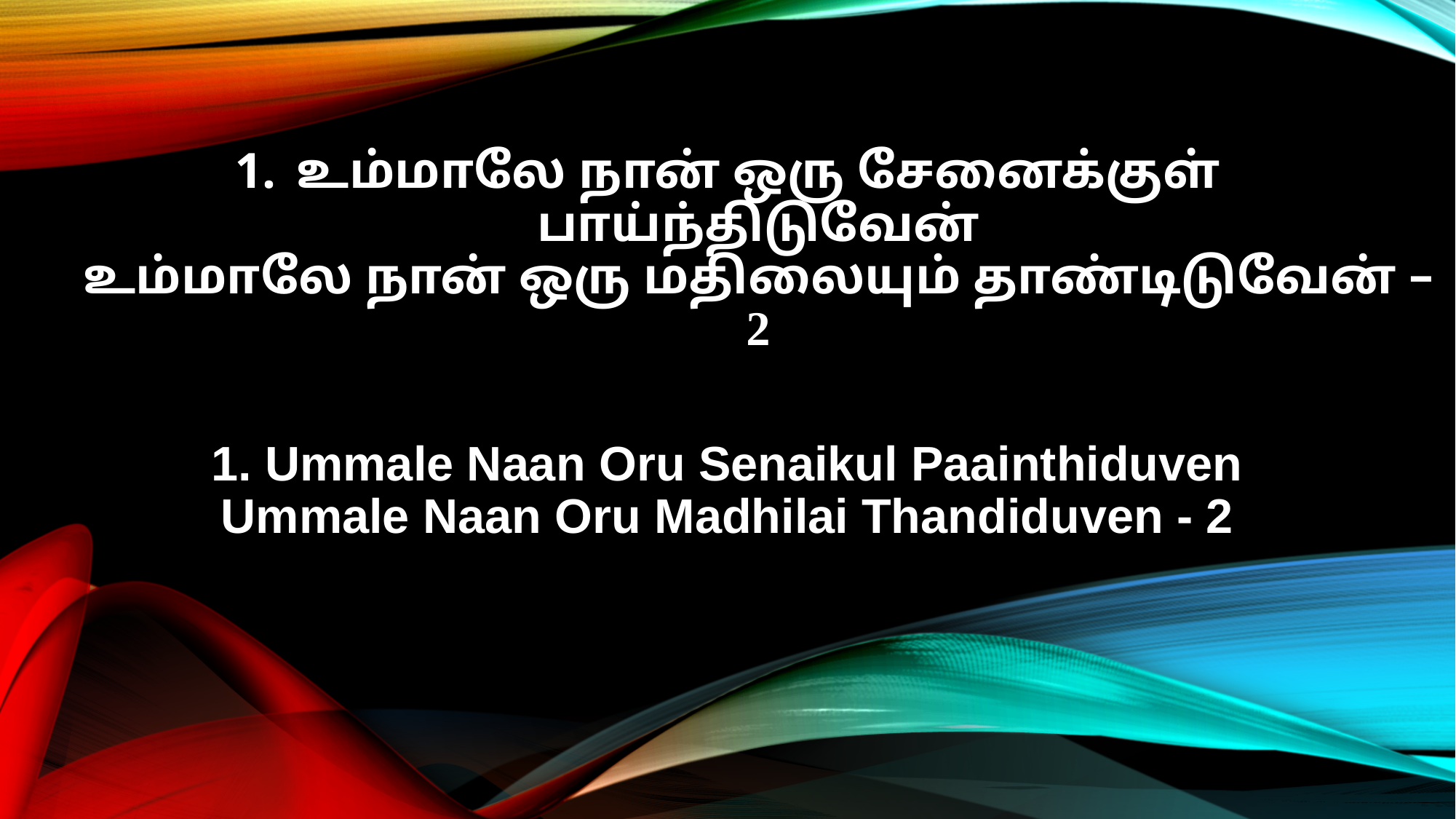

உம்மாலே நான் ஒரு சேனைக்குள் பாய்ந்திடுவேன்
உம்மாலே நான் ஒரு மதிலையும் தாண்டிடுவேன் – 2

1. Ummale Naan Oru Senaikul Paainthiduven
Ummale Naan Oru Madhilai Thandiduven - 2